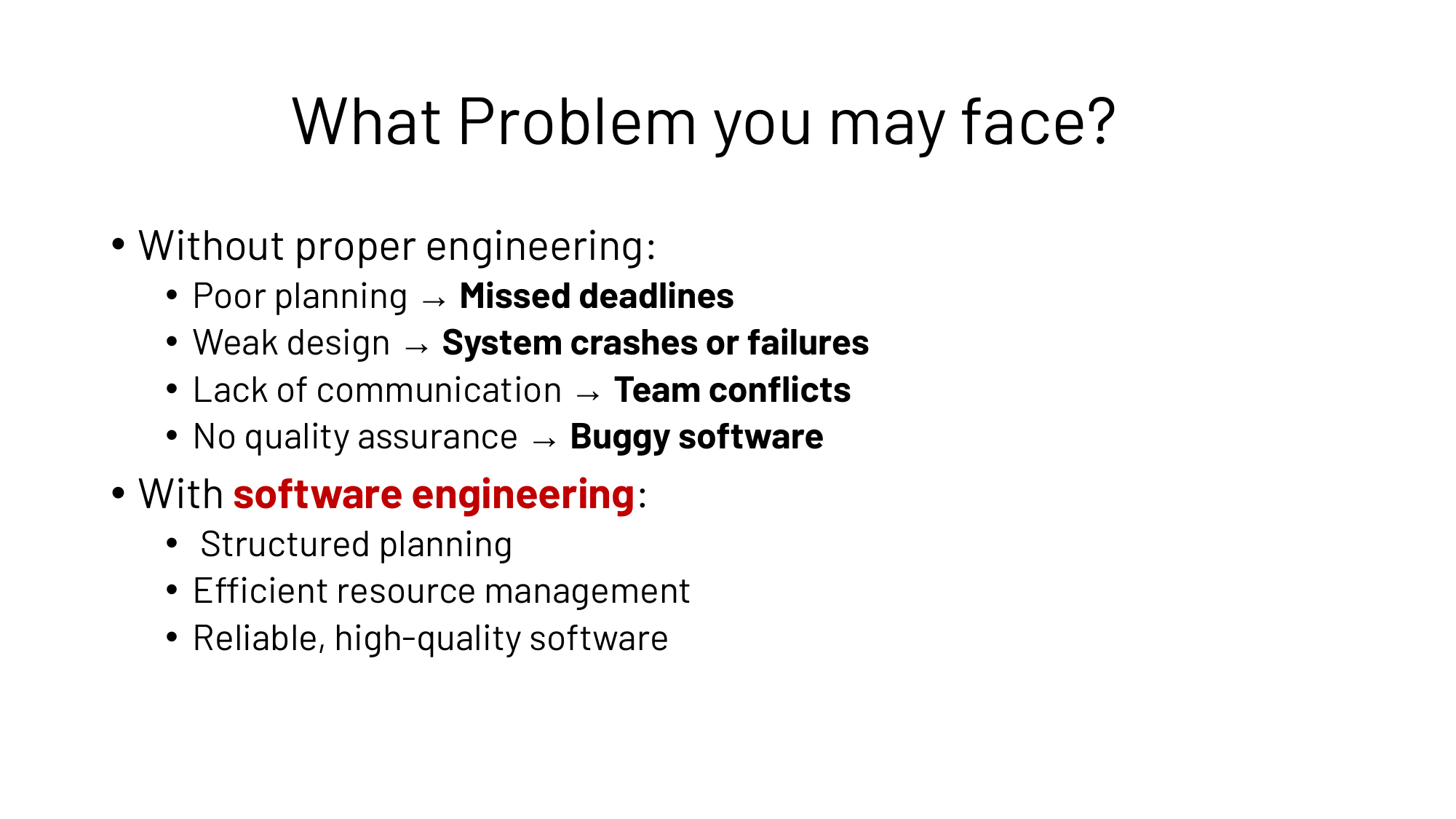

# What Problem you may face?
Without proper engineering:
Poor planning → Missed deadlines
Weak design → System crashes or failures
Lack of communication → Team conflicts
No quality assurance → Buggy software
With software engineering:
 Structured planning
Efficient resource management
Reliable, high-quality software